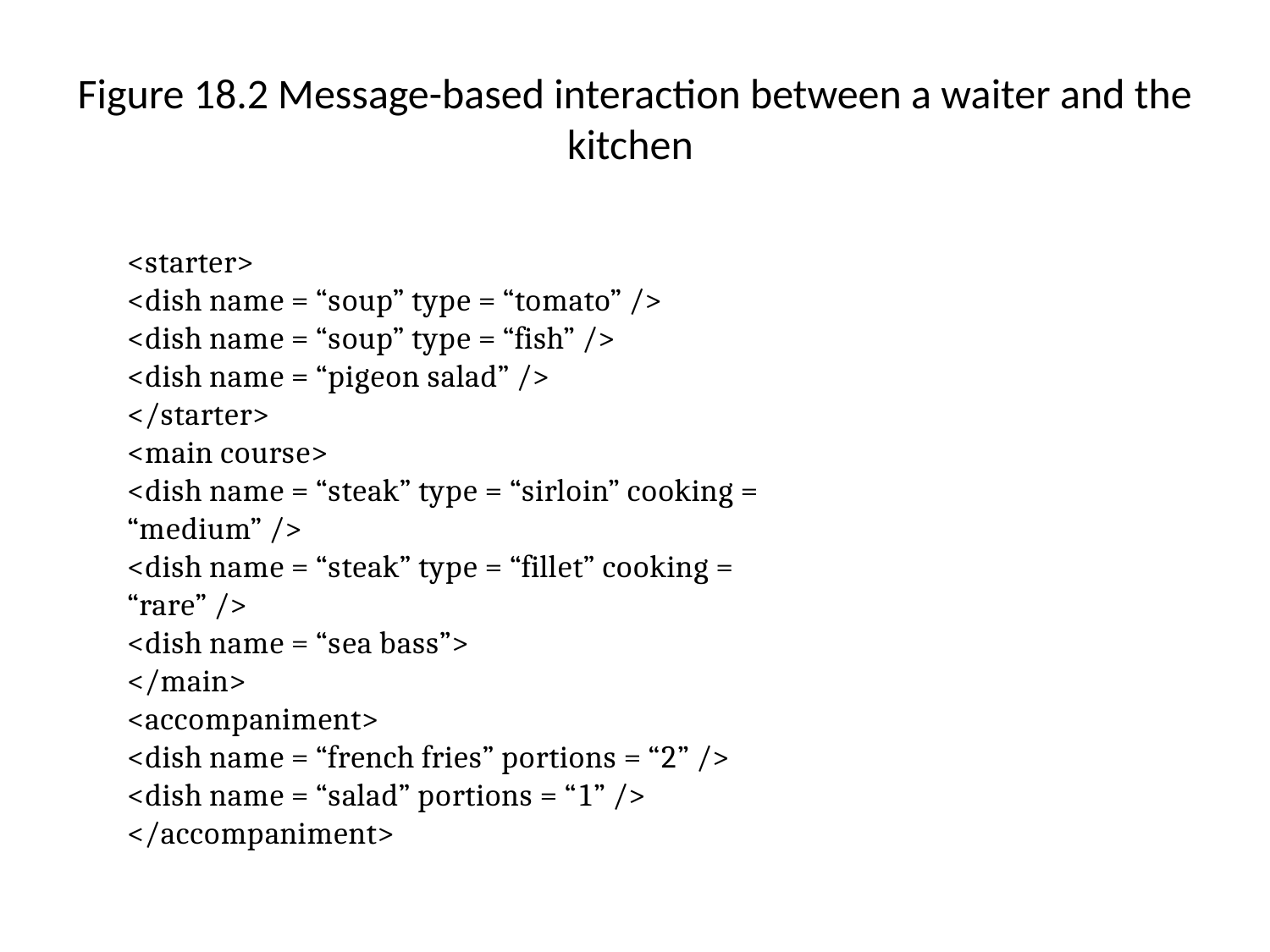

# Figure 18.2 Message-based interaction between a waiter and the kitchen

<starter>
<dish name = “soup” type = “tomato” />
<dish name = “soup” type = “fish” />
<dish name = “pigeon salad” />
</starter>
<main course>
<dish name = “steak” type = “sirloin” cooking = “medium” />
<dish name = “steak” type = “fillet” cooking = “rare” />
<dish name = “sea bass”>
</main>
<accompaniment>
<dish name = “french fries” portions = “2” />
<dish name = “salad” portions = “1” />
</accompaniment>